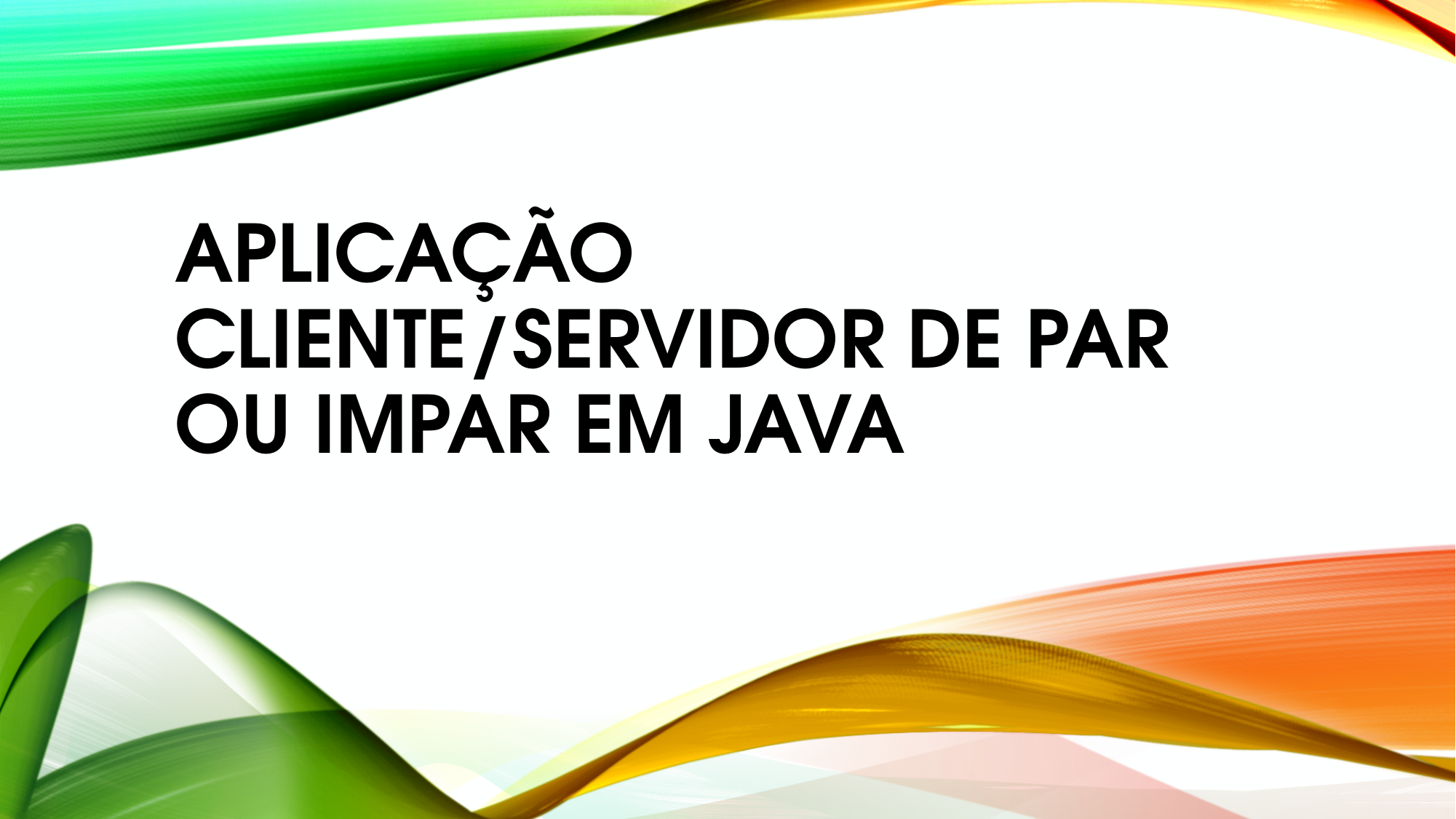

# Aplicação cliente/servidor de par ou impar em Java